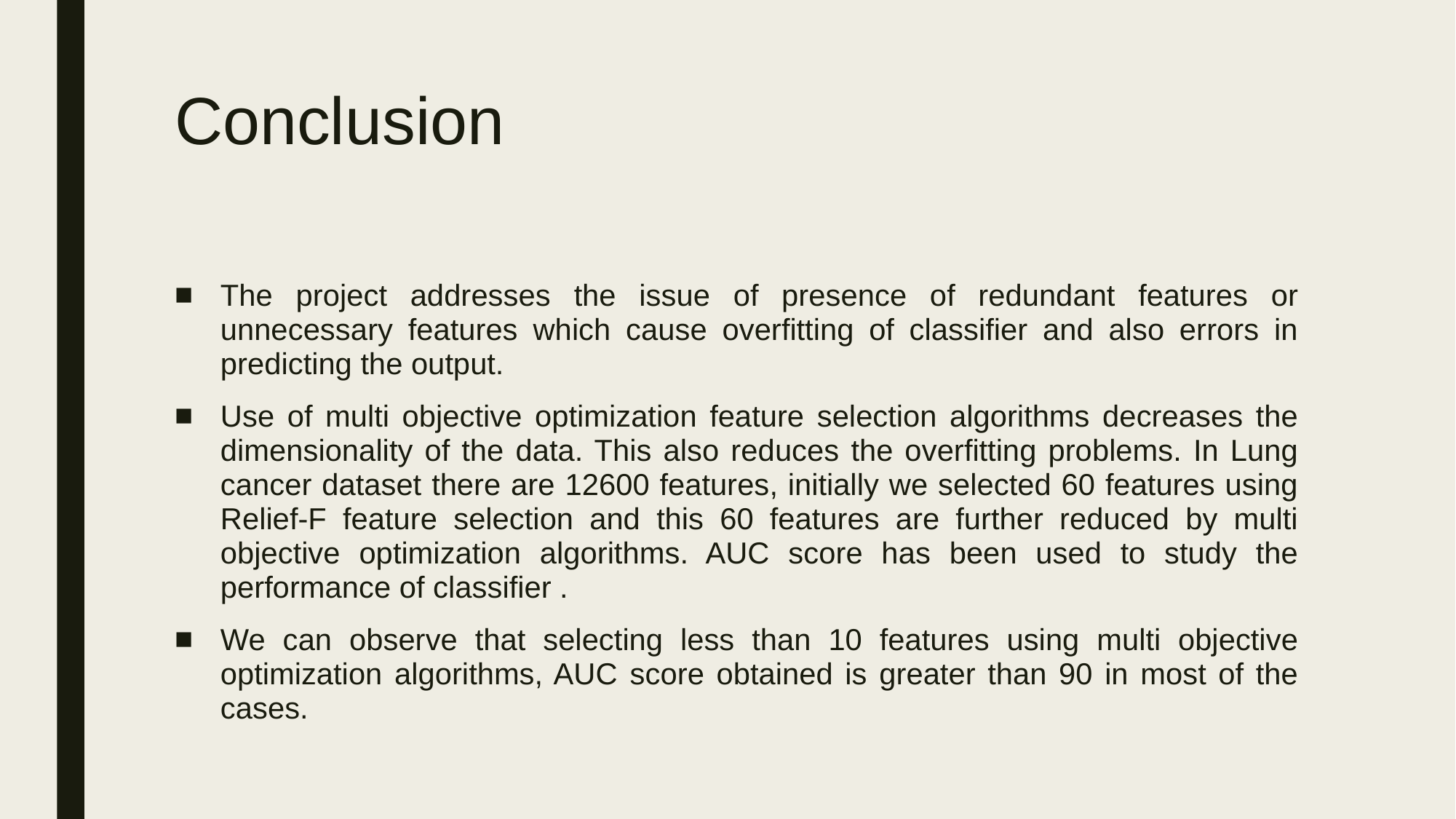

# Conclusion
The project addresses the issue of presence of redundant features or unnecessary features which cause overfitting of classifier and also errors in predicting the output.
Use of multi objective optimization feature selection algorithms decreases the dimensionality of the data. This also reduces the overfitting problems. In Lung cancer dataset there are 12600 features, initially we selected 60 features using Relief-F feature selection and this 60 features are further reduced by multi objective optimization algorithms. AUC score has been used to study the performance of classifier .
We can observe that selecting less than 10 features using multi objective optimization algorithms, AUC score obtained is greater than 90 in most of the cases.